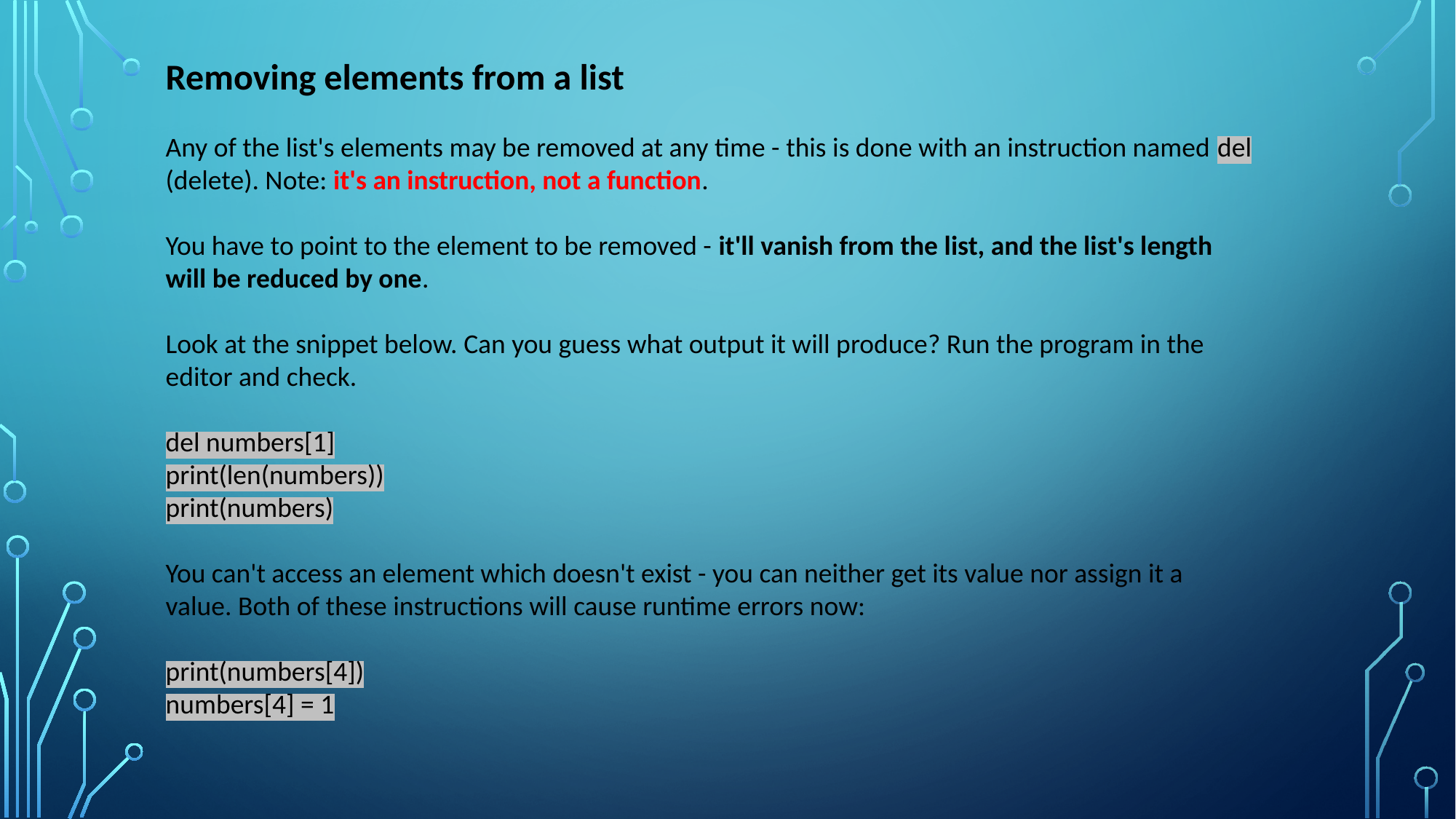

Removing elements from a list

Any of the list's elements may be removed at any time - this is done with an instruction named del (delete). Note: it's an instruction, not a function.

You have to point to the element to be removed - it'll vanish from the list, and the list's length will be reduced by one.

Look at the snippet below. Can you guess what output it will produce? Run the program in the editor and check.

del numbers[1]
print(len(numbers))
print(numbers)

You can't access an element which doesn't exist - you can neither get its value nor assign it a value. Both of these instructions will cause runtime errors now:

print(numbers[4])
numbers[4] = 1